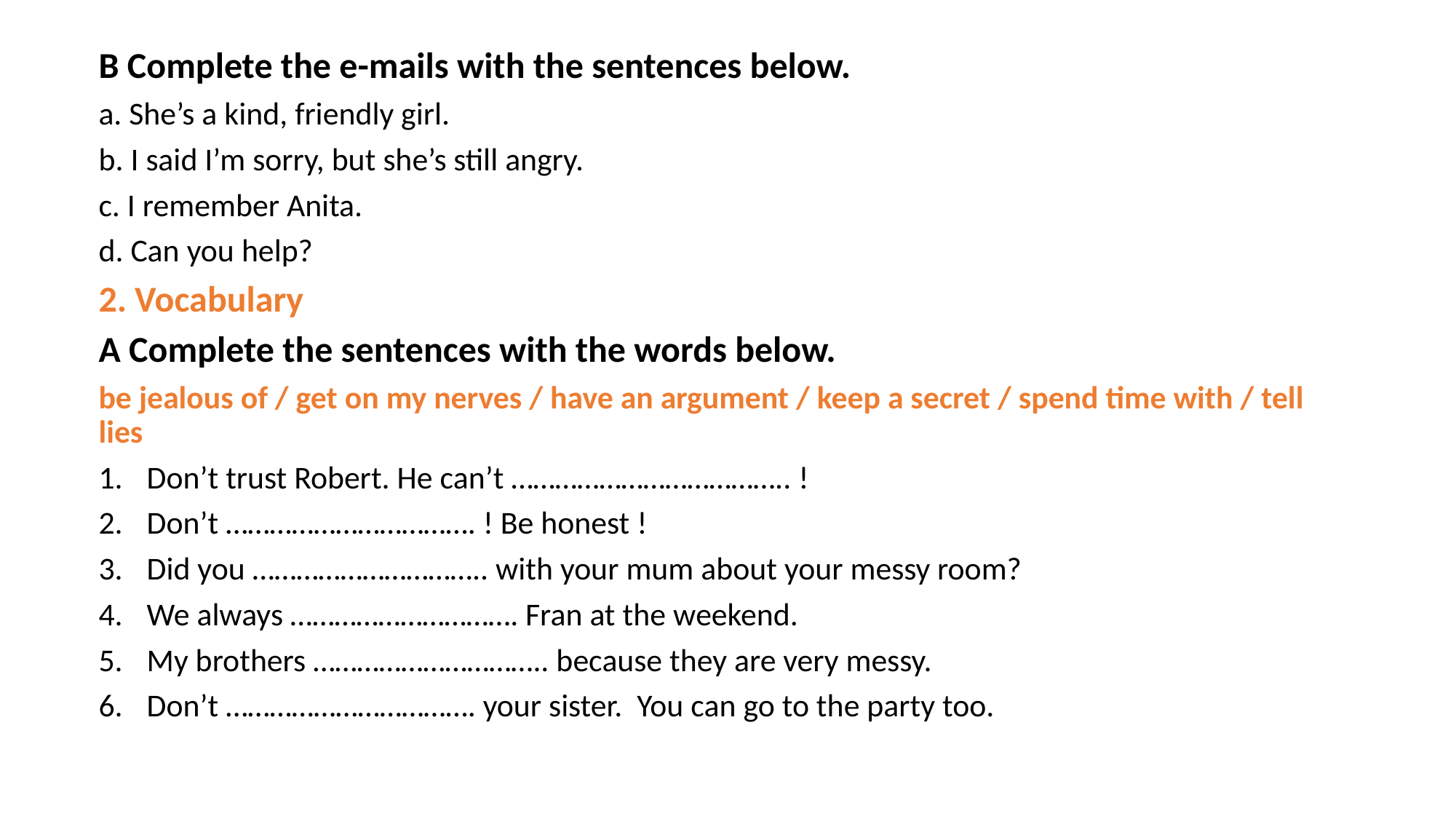

B Complete the e-mails with the sentences below.
a. She’s a kind, friendly girl.
b. I said I’m sorry, but she’s still angry.
c. I remember Anita.
d. Can you help?
2. Vocabulary
A Complete the sentences with the words below.
be jealous of / get on my nerves / have an argument / keep a secret / spend time with / tell lies
Don’t trust Robert. He can’t ……………………………….. !
Don’t ……………………………. ! Be honest !
Did you ………………………….. with your mum about your messy room?
We always …………………………. Fran at the weekend.
My brothers ………………………….. because they are very messy.
Don’t ……………………………. your sister.  You can go to the party too.